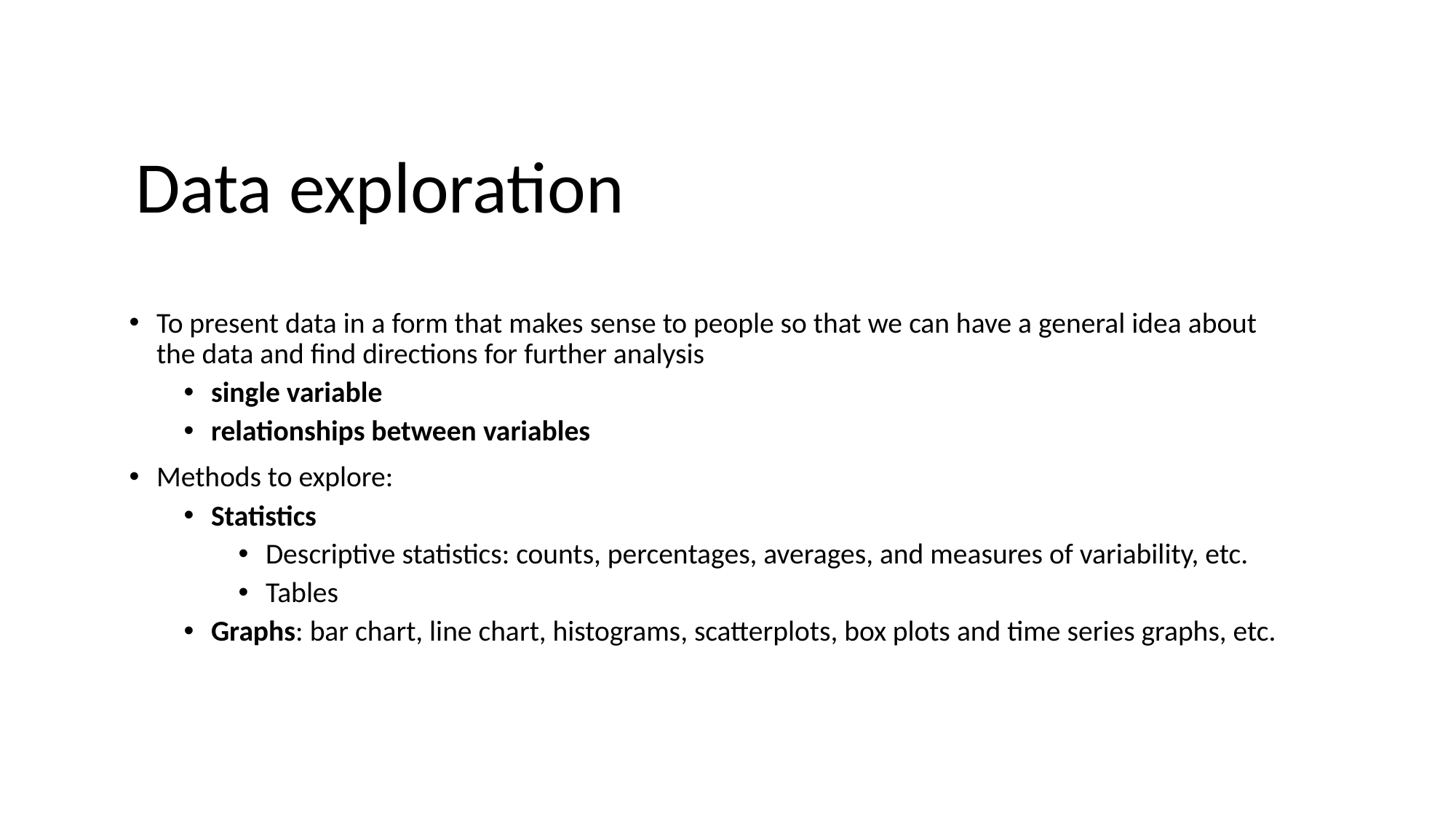

# Data exploration
To present data in a form that makes sense to people so that we can have a general idea about the data and find directions for further analysis
single variable
relationships between variables
Methods to explore:
Statistics
Descriptive statistics: counts, percentages, averages, and measures of variability, etc.
Tables
Graphs: bar chart, line chart, histograms, scatterplots, box plots and time series graphs, etc.